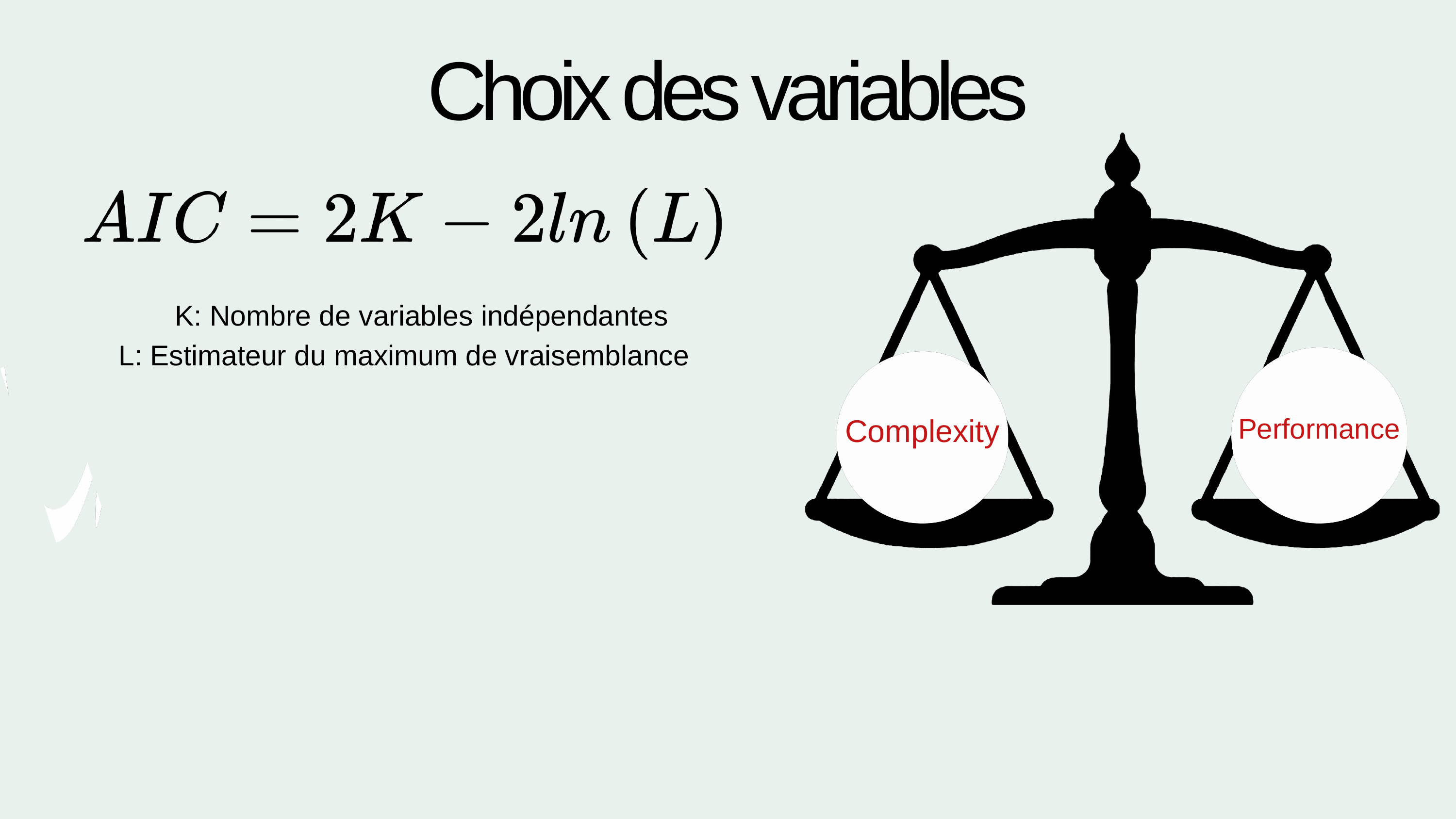

Choix des variables

K: Nombre de variables indépendantes
L: Estimateur du maximum de vraisemblance

Complexity
Performance